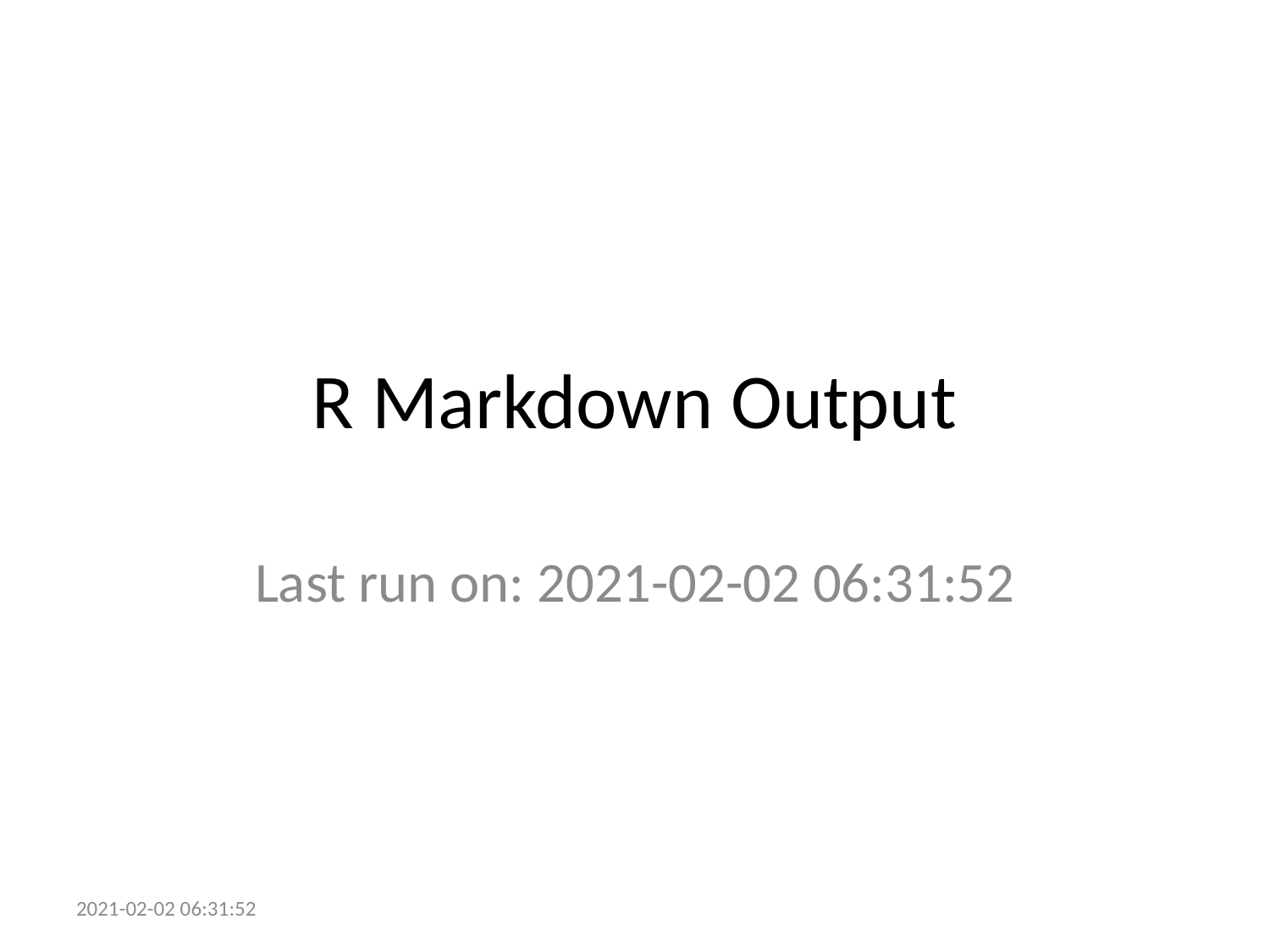

# R Markdown Output
Last run on: 2021-02-02 06:31:52
2021-02-02 06:31:52